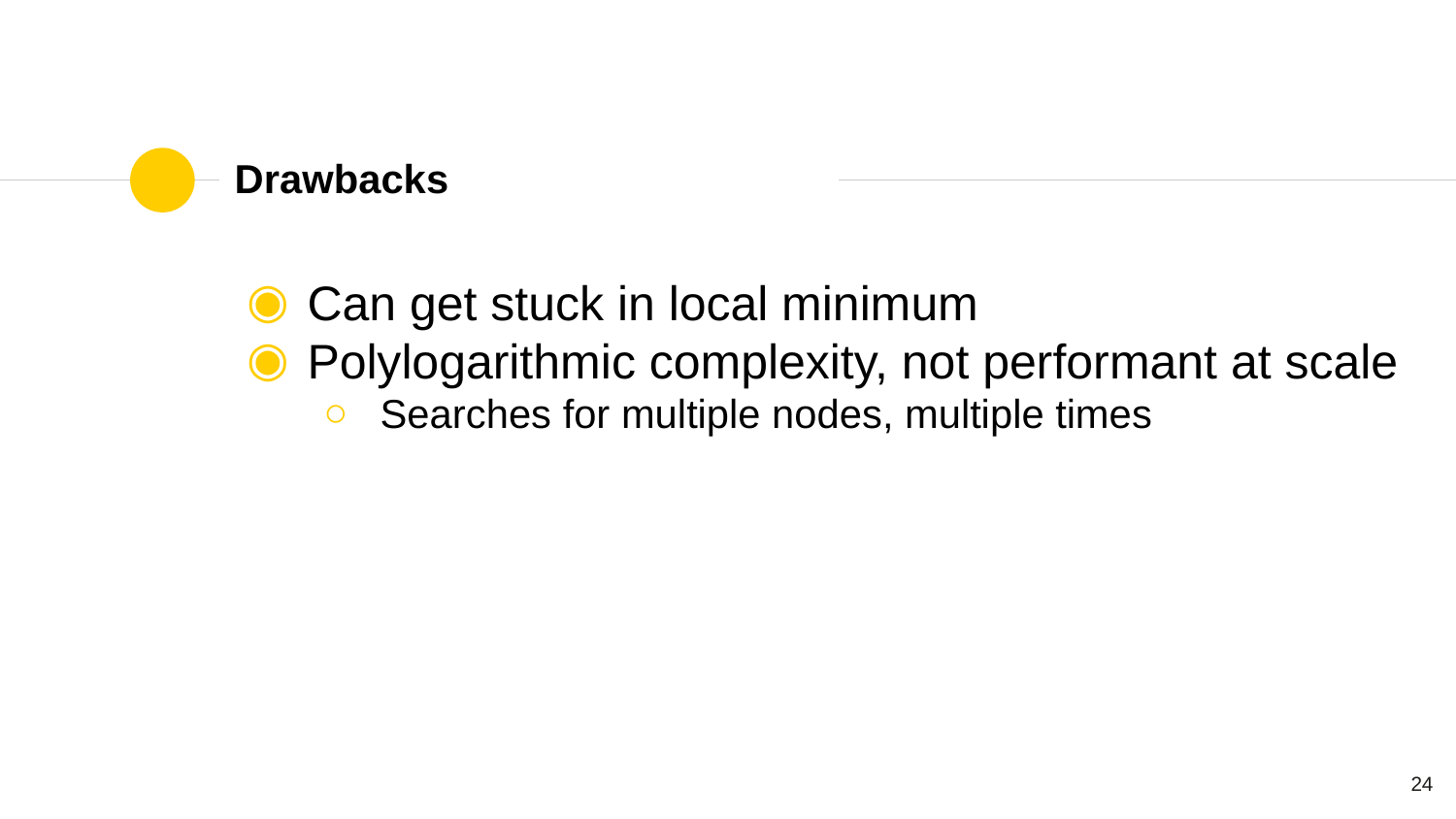

Drawbacks
Can get stuck in local minimum
Polylogarithmic complexity, not performant at scale
Searches for multiple nodes, multiple times
24